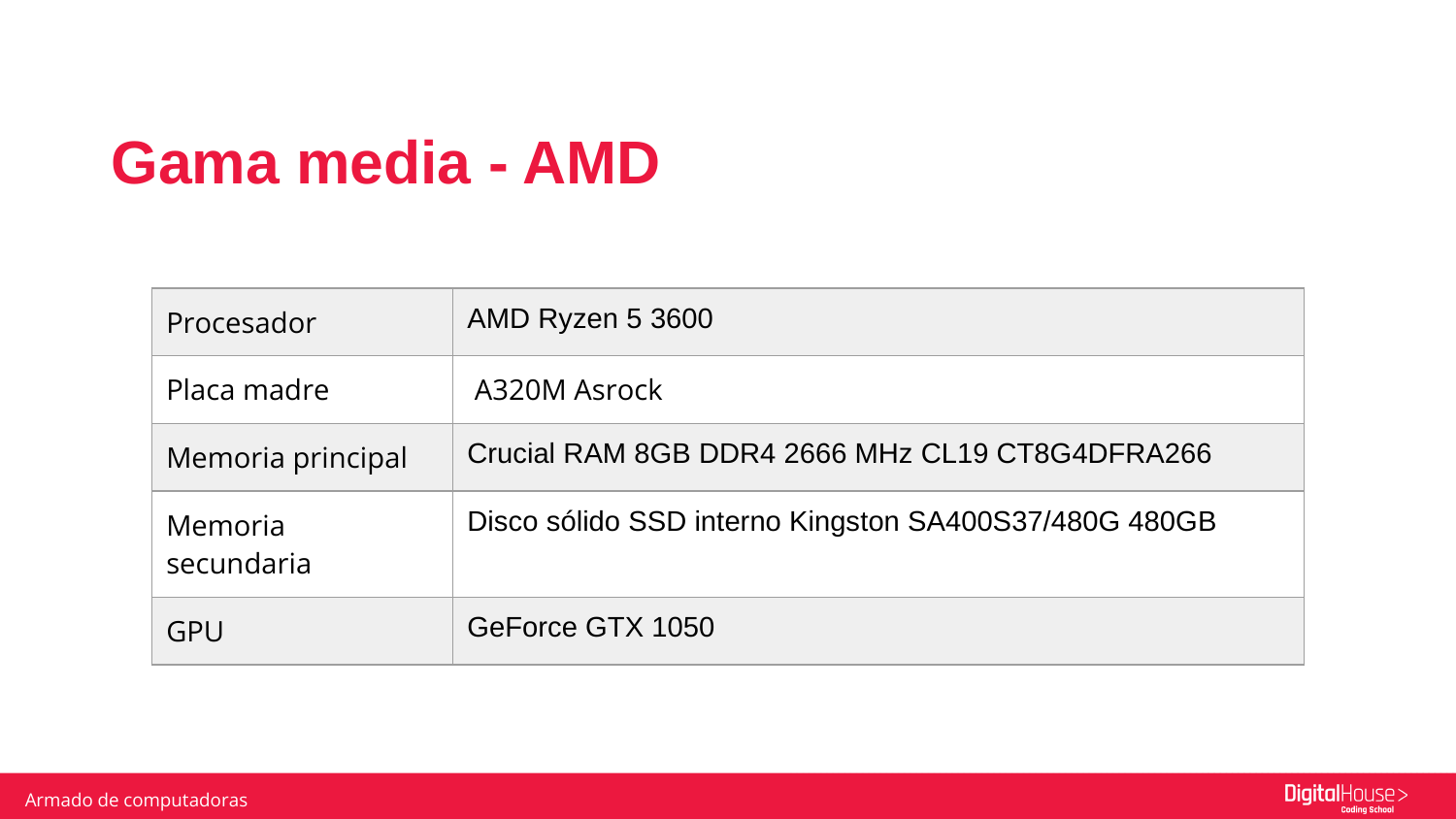

Gama media - AMD

| Procesador | AMD Ryzen 5 3600 |
| --- | --- |
| Placa madre | A320M Asrock |
| Memoria principal | Crucial RAM 8GB DDR4 2666 MHz CL19 CT8G4DFRA266 |
| Memoria secundaria | Disco sólido SSD interno Kingston SA400S37/480G 480GB |
| GPU | GeForce GTX 1050 |